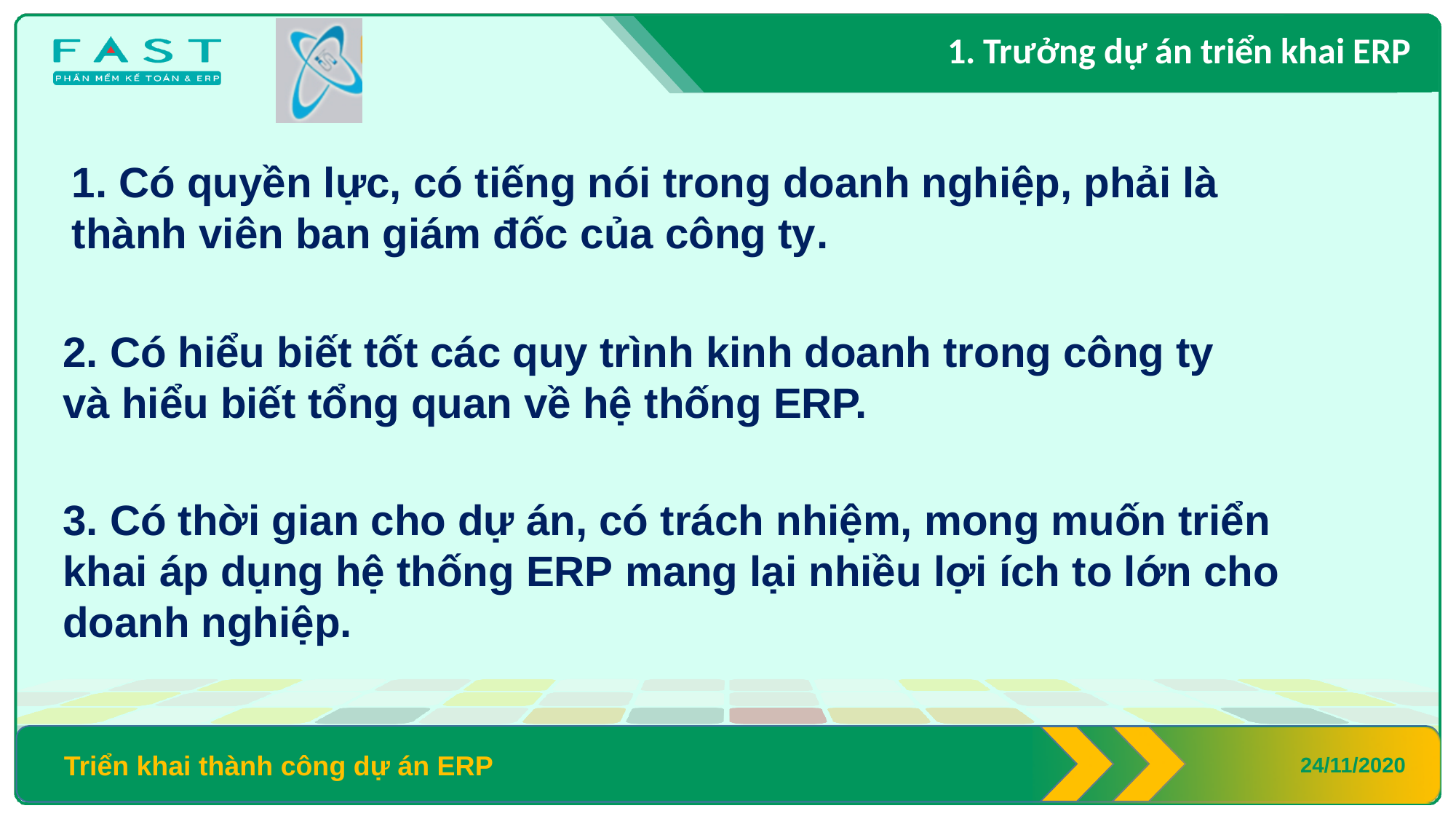

1. Trưởng dự án triển khai ERP
1. Có quyền lực, có tiếng nói trong doanh nghiệp, phải là thành viên ban giám đốc của công ty.
2. Có hiểu biết tốt các quy trình kinh doanh trong công ty và hiểu biết tổng quan về hệ thống ERP.
3. Có thời gian cho dự án, có trách nhiệm, mong muốn triển khai áp dụng hệ thống ERP mang lại nhiều lợi ích to lớn cho doanh nghiệp.